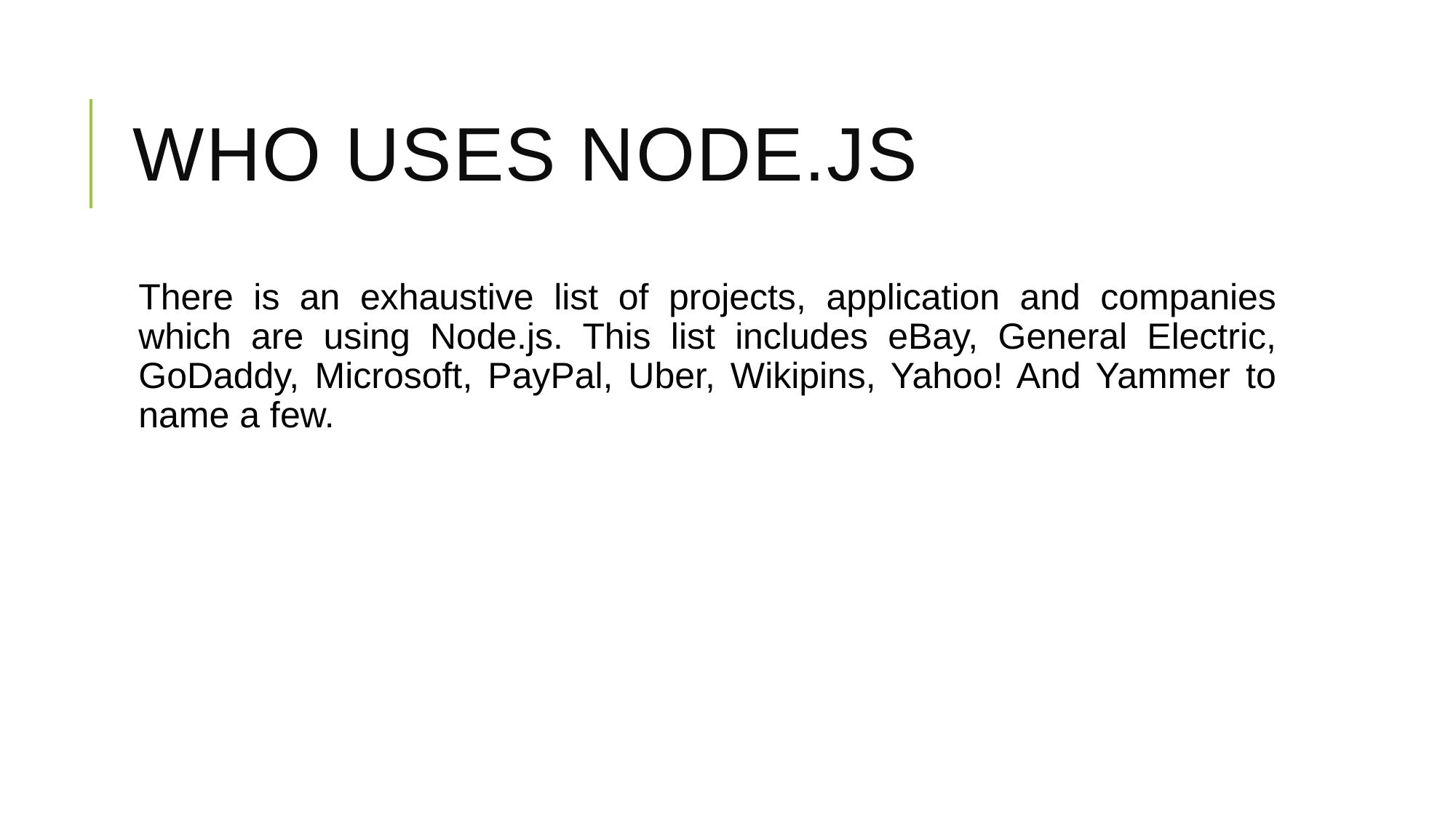

# Who Uses Node.js
There is an exhaustive list of projects, application and companies which are using Node.js. This list includes eBay, General Electric, GoDaddy, Microsoft, PayPal, Uber, Wikipins, Yahoo! And Yammer to name a few.